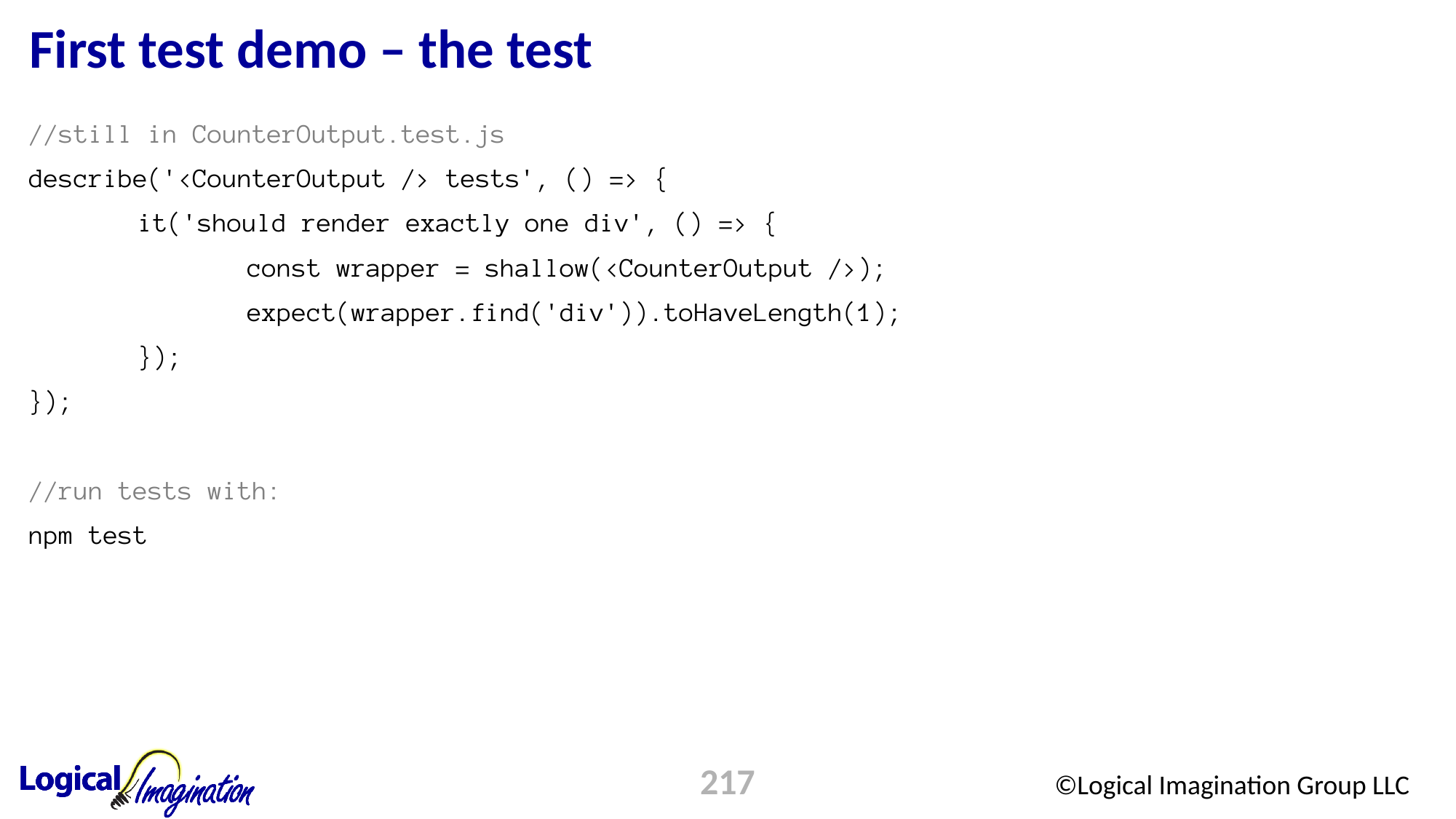

# First test demo – the test
//still in CounterOutput.test.js
describe('<CounterOutput /> tests', () => {
	it('should render exactly one div', () => {
		const wrapper = shallow(<CounterOutput />);
		expect(wrapper.find('div')).toHaveLength(1);
	});
});

//run tests with:
npm test

217